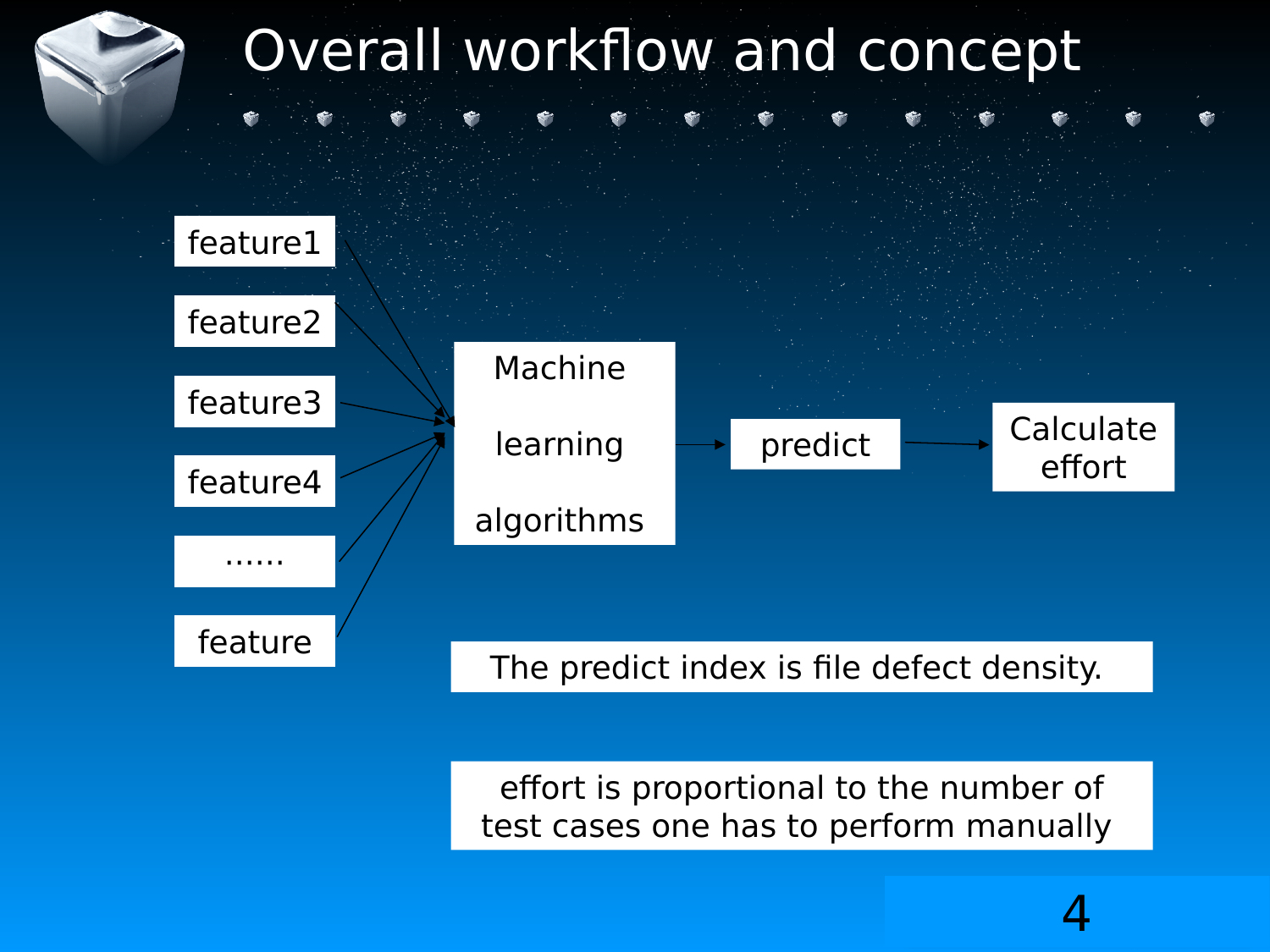

# Overall workflow and concept
feature1
feature2
Machine

learning

algorithms
feature3
Calculate
effort
predict
feature4
······
feature
The predict index is file defect density.
effort is proportional to the number of
test cases one has to perform manually
4